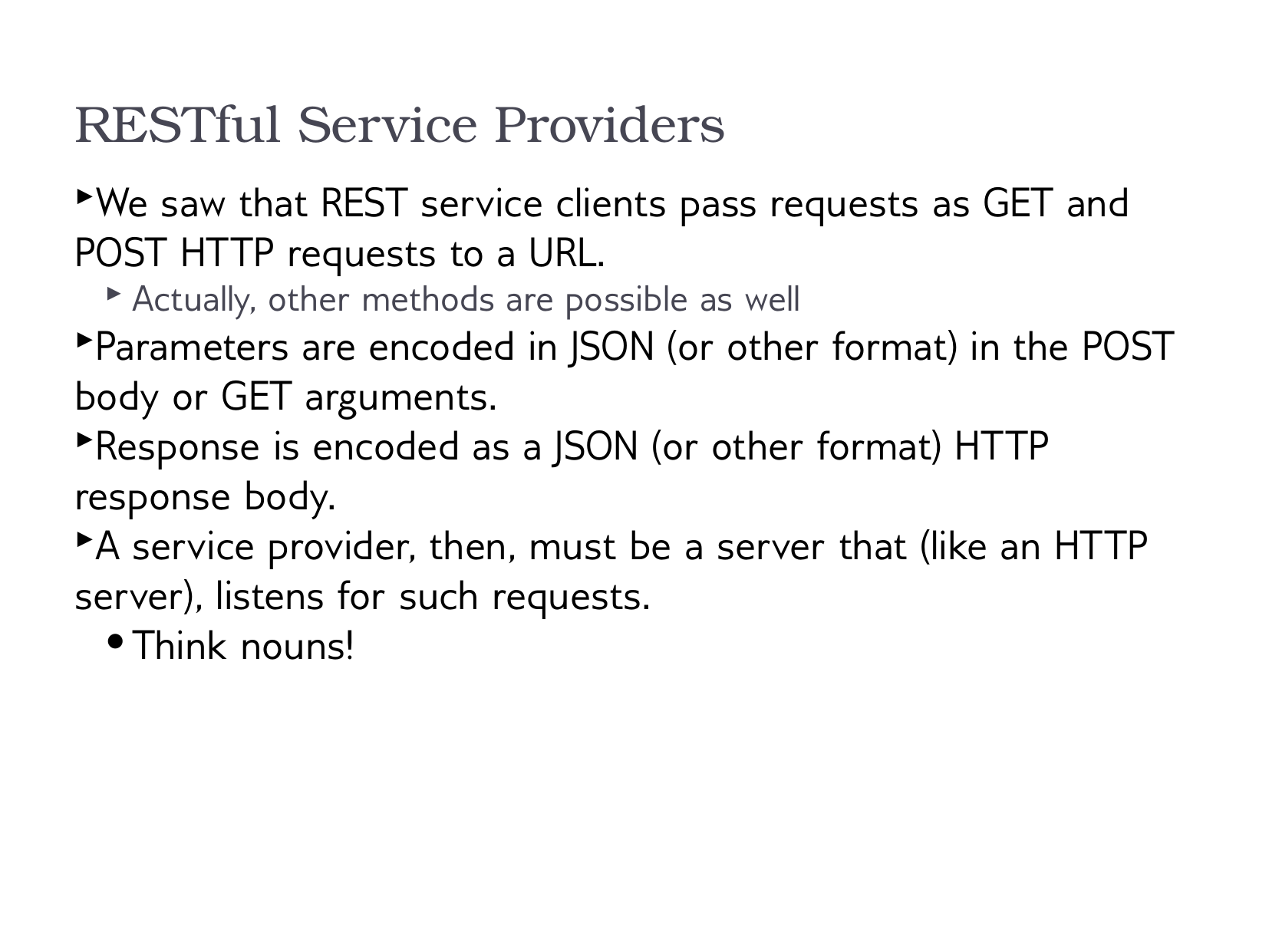

RESTful Service Providers
We saw that REST service clients pass requests as GET and POST HTTP requests to a URL.
Actually, other methods are possible as well
Parameters are encoded in JSON (or other format) in the POST body or GET arguments.
Response is encoded as a JSON (or other format) HTTP response body.
A service provider, then, must be a server that (like an HTTP server), listens for such requests.
Think nouns!